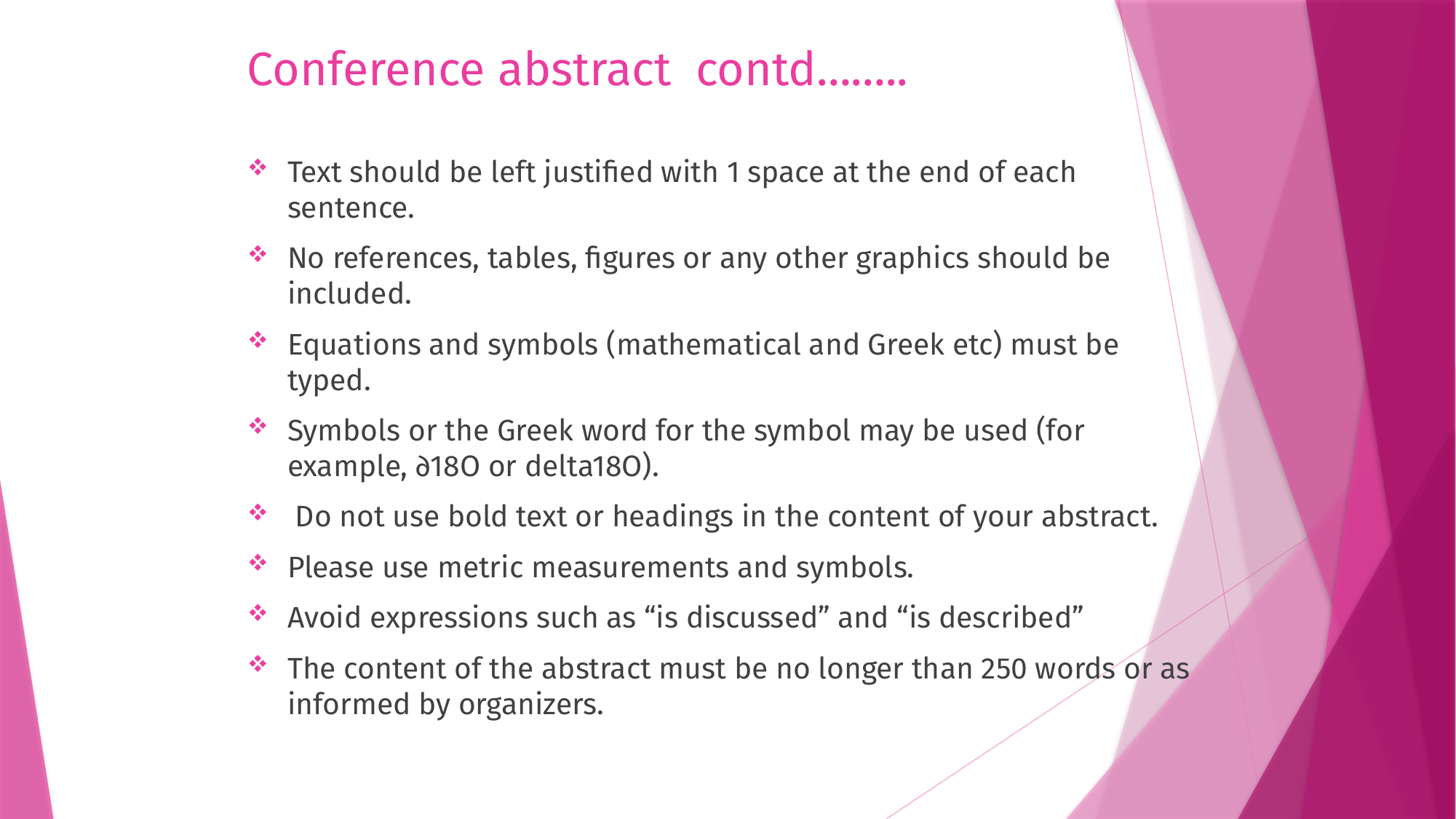

# Conference abstract  contd……..

Text should be left justified with 1 space at the end of each sentence.
No references, tables, figures or any other graphics should be included.
Equations and symbols (mathematical and Greek etc) must be typed.
Symbols or the Greek word for the symbol may be used (for example, ∂18O or delta18O).
 Do not use bold text or headings in the content of your abstract.
Please use metric measurements and symbols.
Avoid expressions such as “is discussed” and “is described”
The content of the abstract must be no longer than 250 words or as informed by organizers.